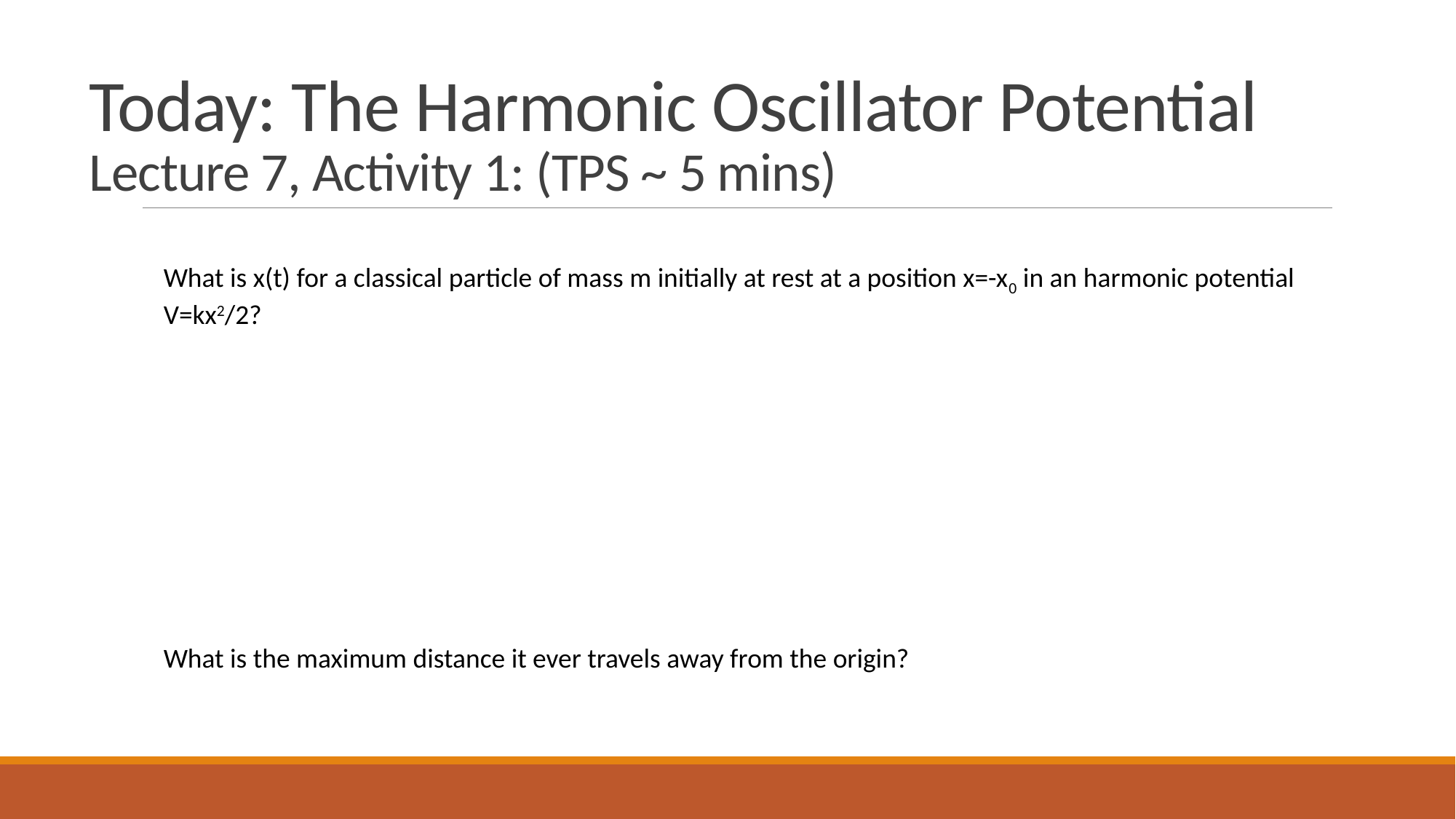

# Today: The Harmonic Oscillator Potential Lecture 7, Activity 1: (TPS ~ 5 mins)
What is x(t) for a classical particle of mass m initially at rest at a position x=-x0 in an harmonic potential V=kx2/2?
What is the maximum distance it ever travels away from the origin?